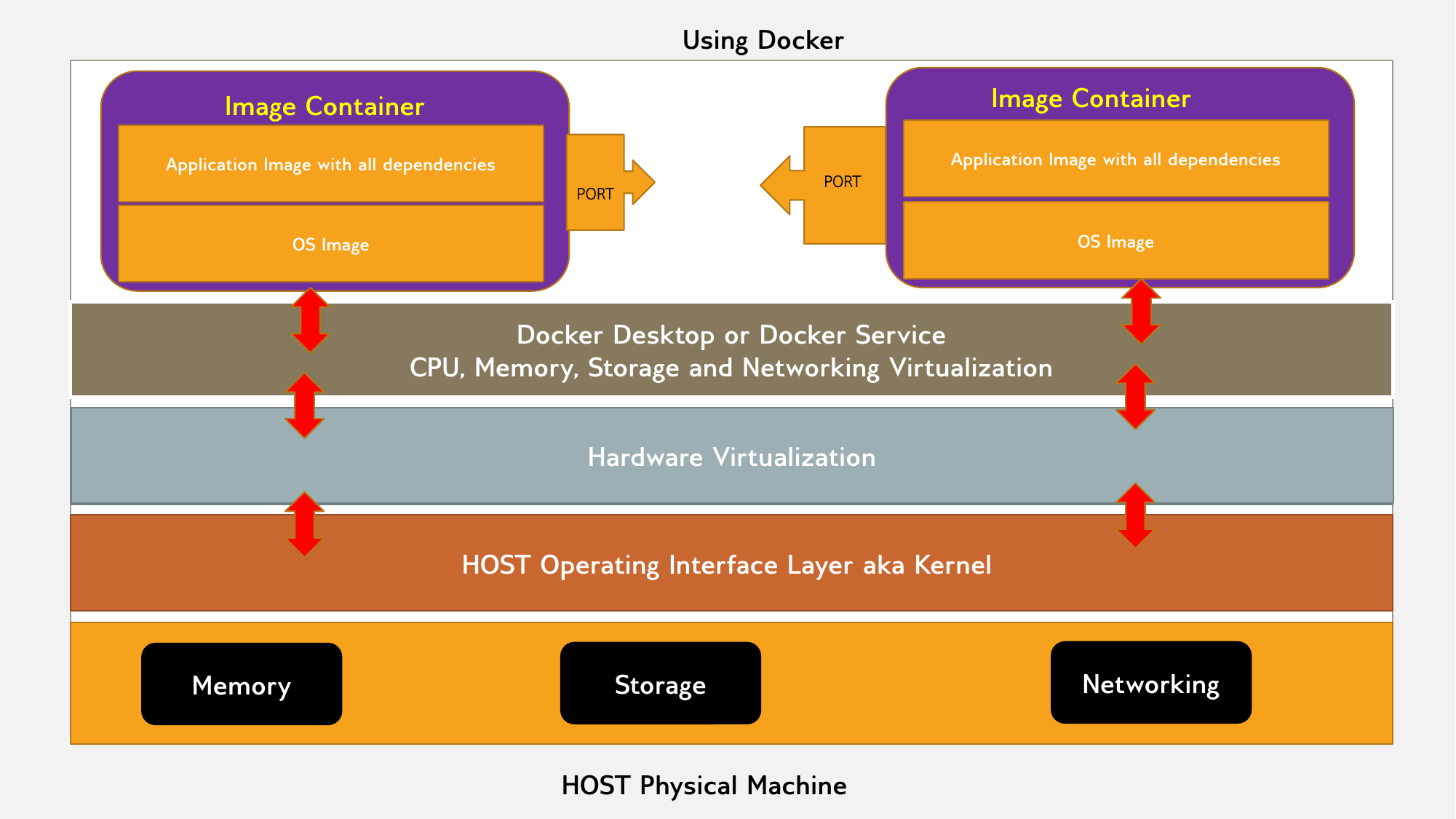

Using Docker

Image Container
Image Container
Application Image with all dependencies
Application Image with all dependencies

PORT
PORT
OS Image
OS Image

Docker Desktop or Docker Service
CPU, Memory, Storage and Networking Virtualization

Hardware Virtualization
Virtualization Software e.g. Hyper-V, VMWare, Virtual Box

HOST Operating Interface Layer aka Kernel

Networking
Storage
Memory
HOST Physical Machine